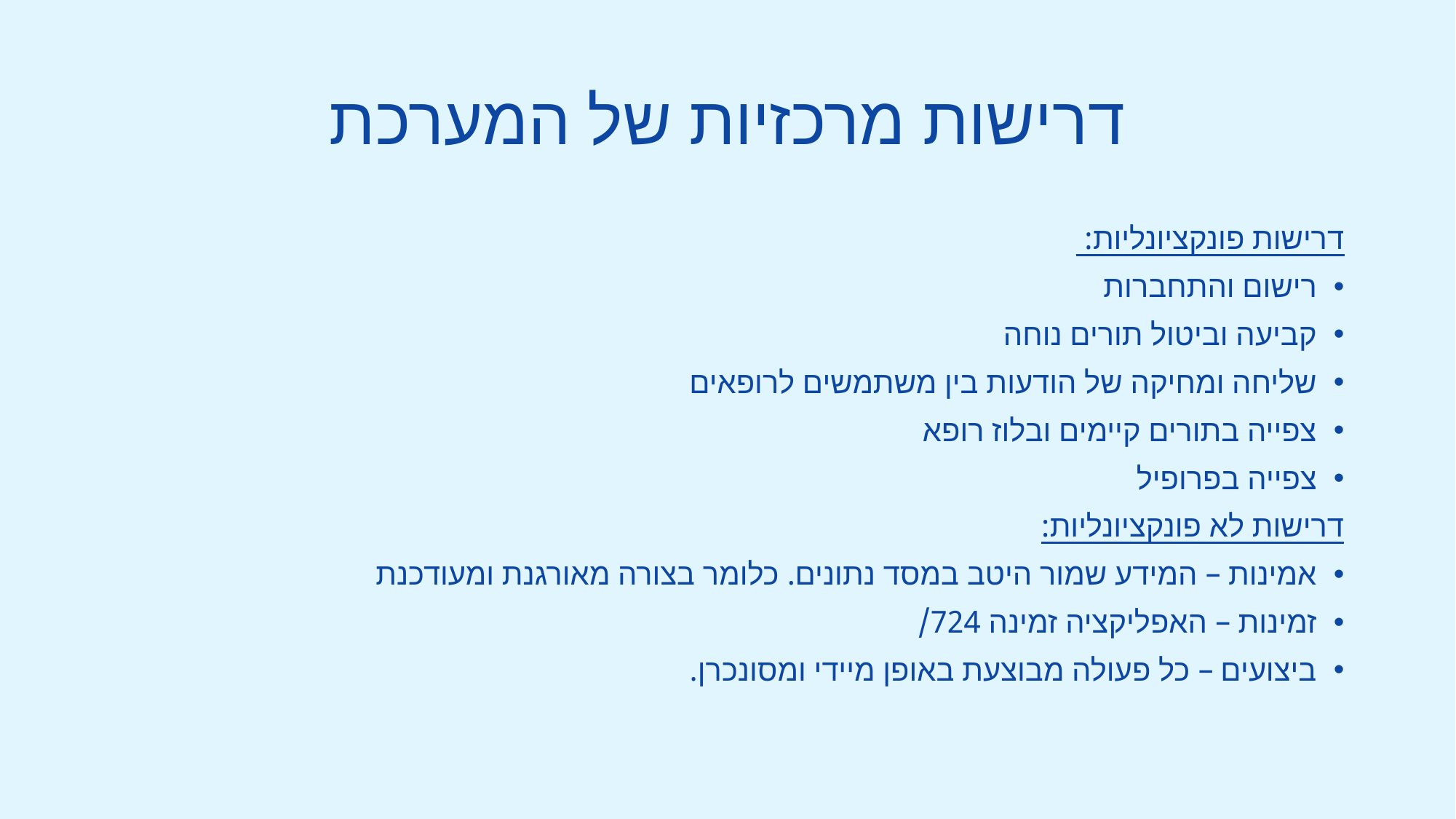

# דרישות מרכזיות של המערכת
דרישות פונקציונליות:
רישום והתחברות
קביעה וביטול תורים נוחה
שליחה ומחיקה של הודעות בין משתמשים לרופאים
צפייה בתורים קיימים ובלוז רופא
צפייה בפרופיל
דרישות לא פונקציונליות:
אמינות – המידע שמור היטב במסד נתונים. כלומר בצורה מאורגנת ומעודכנת
זמינות – האפליקציה זמינה 724/
ביצועים – כל פעולה מבוצעת באופן מיידי ומסונכרן.